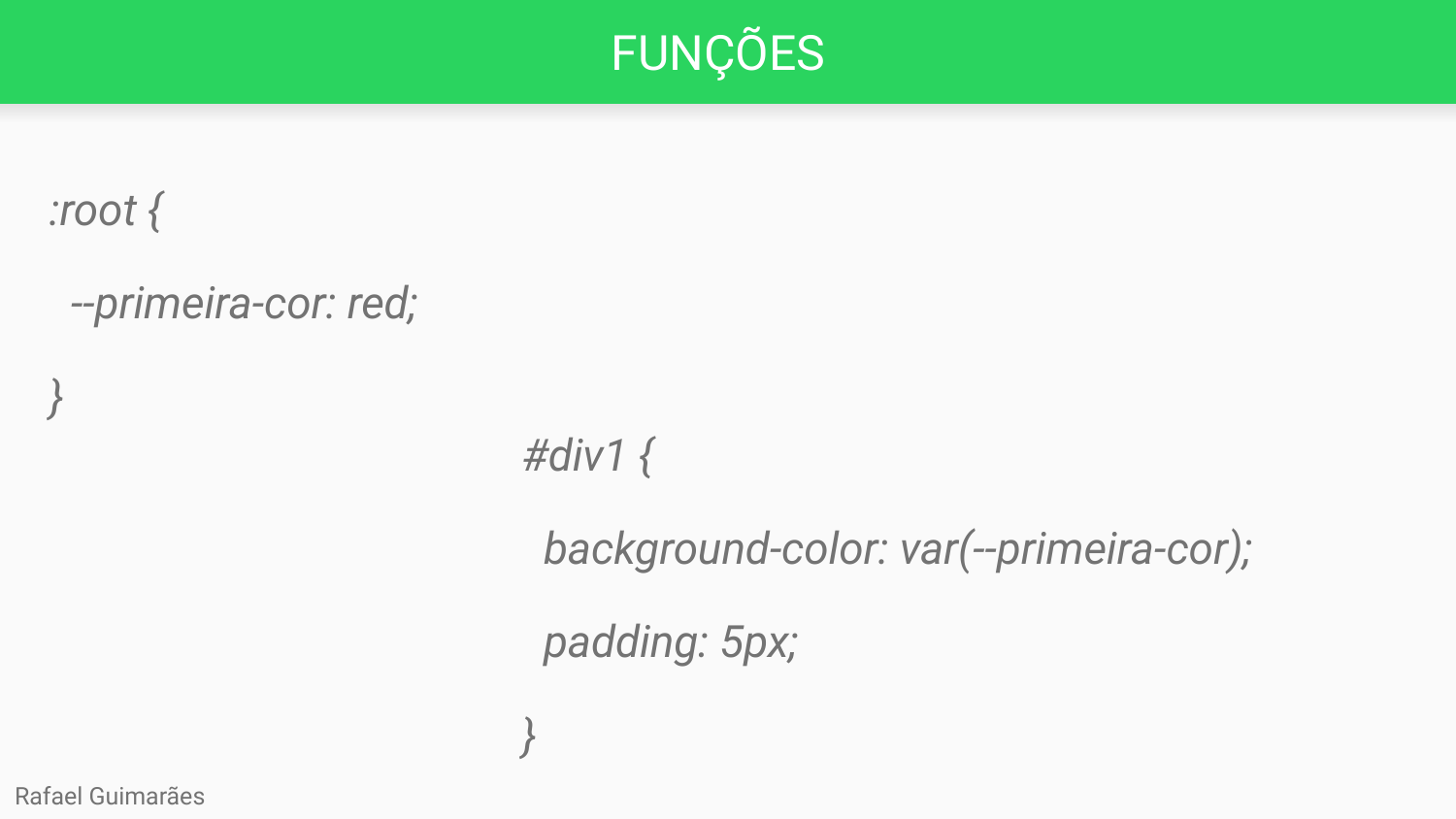

# FUNÇÕES
:root {
  --primeira-cor: red;
}
#div1 {
  background-color: var(--primeira-cor);
  padding: 5px;
}
Rafael Guimarães